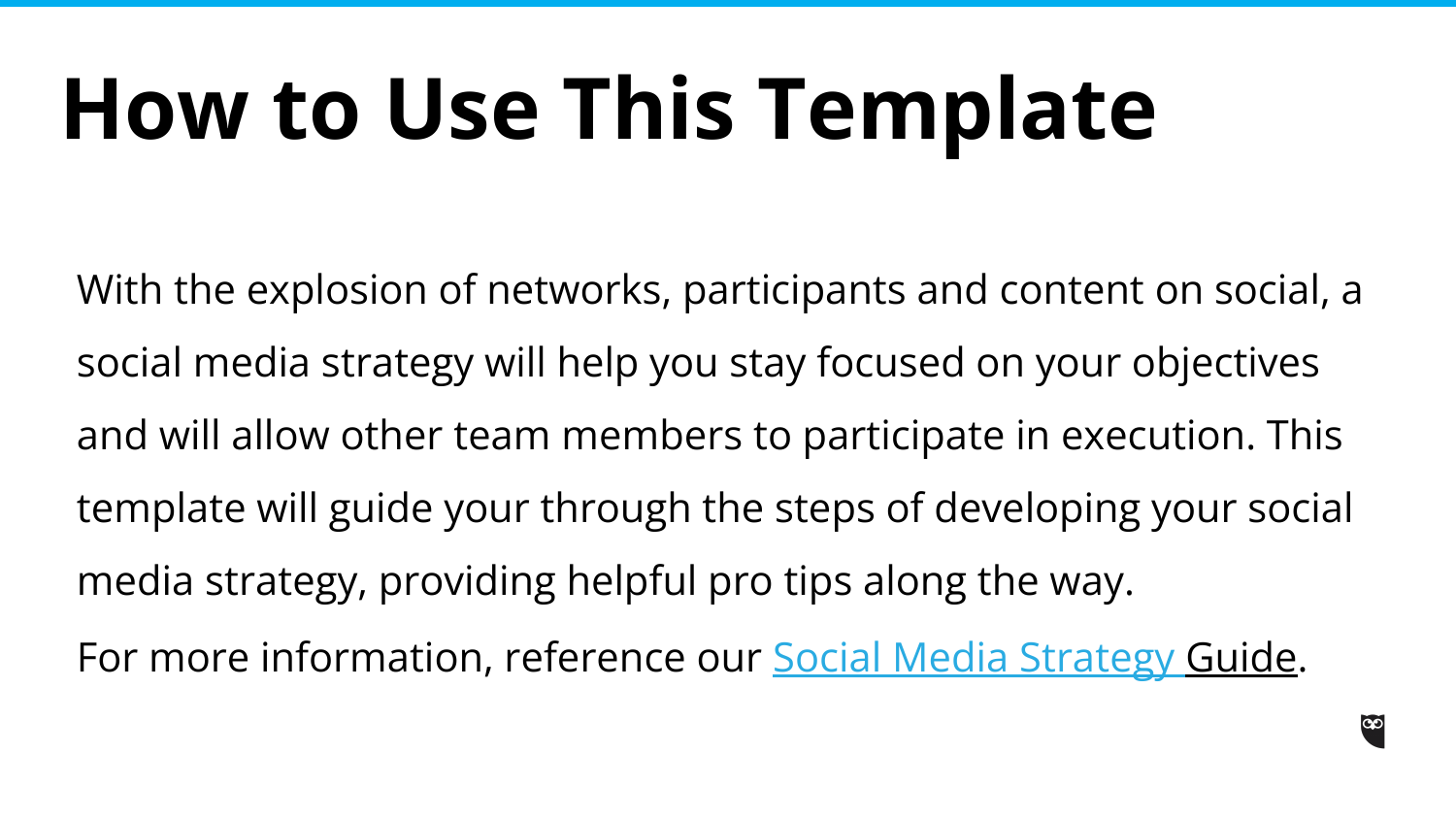

How to Use This Template
With the explosion of networks, participants and content on social, a social media strategy will help you stay focused on your objectives  and will allow other team members to participate in execution. This template will guide your through the steps of developing your social media strategy, providing helpful pro tips along the way.
For more information, reference our Social Media Strategy Guide.